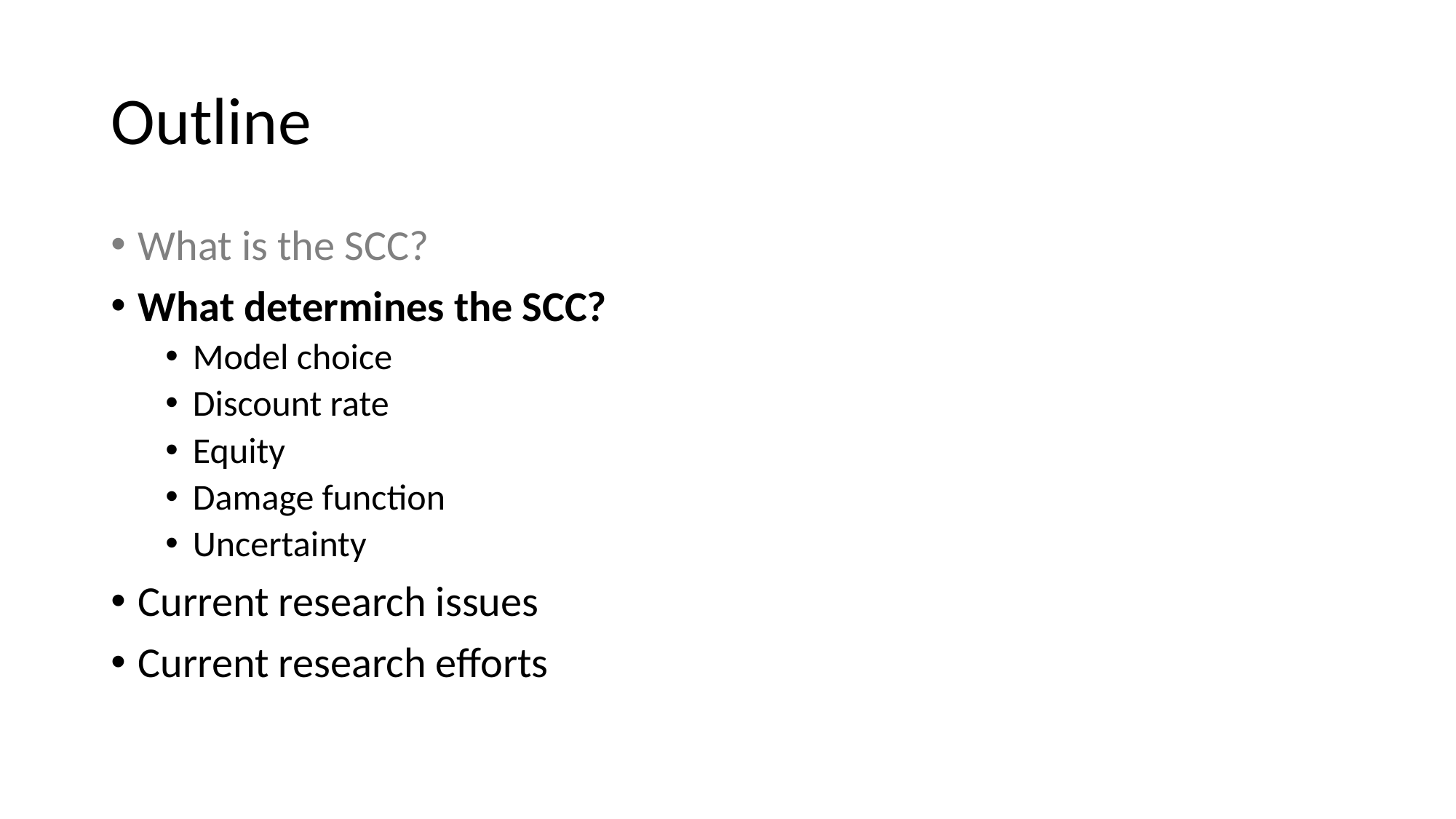

# Outline
What is the SCC?
What determines the SCC?
Model choice
Discount rate
Equity
Damage function
Uncertainty
Current research issues
Current research efforts